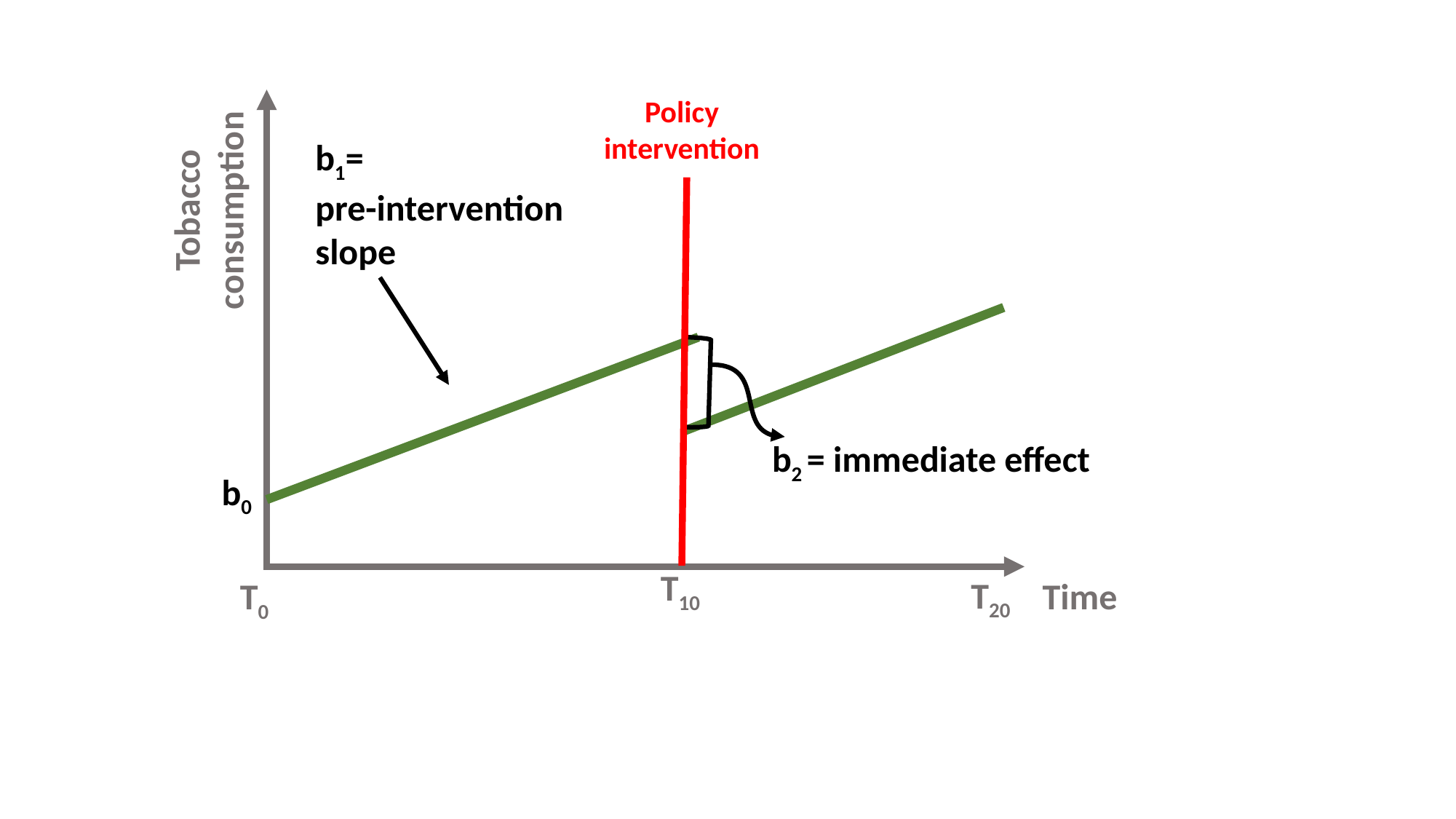

Policy intervention
b1=
pre-intervention
slope
Tobacco consumption

b2 = immediate effect
b0
T10
T20
T0
Time